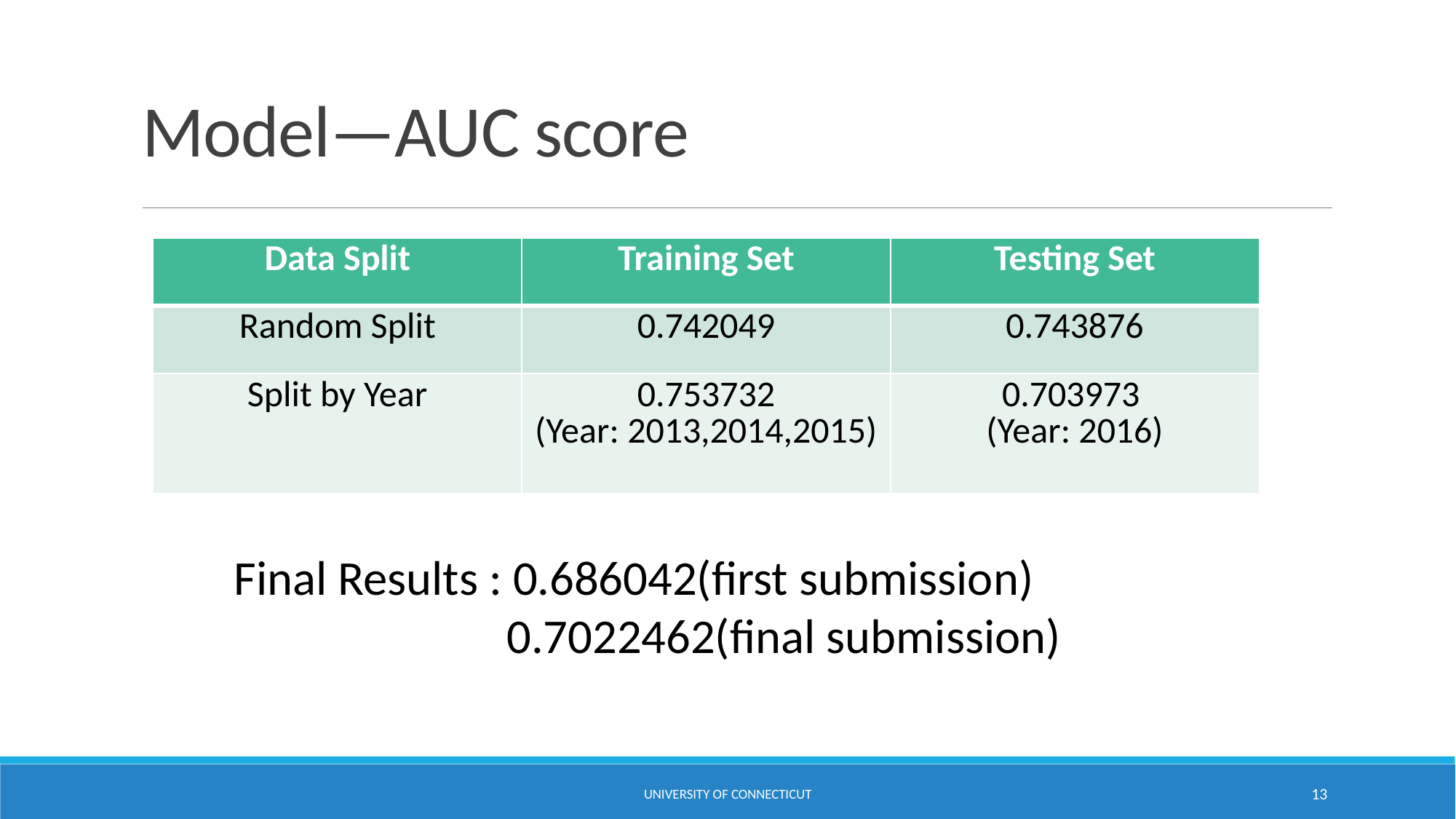

# Model—AUC score
| Data Split | Training Set | Testing Set |
| --- | --- | --- |
| Random Split | 0.742049 | 0.743876 |
| Split by Year | 0.753732 (Year: 2013,2014,2015) | 0.703973 (Year: 2016) |
Final Results : 0.686042(first submission)
                         0.7022462(final submission)
University of Connecticut
13